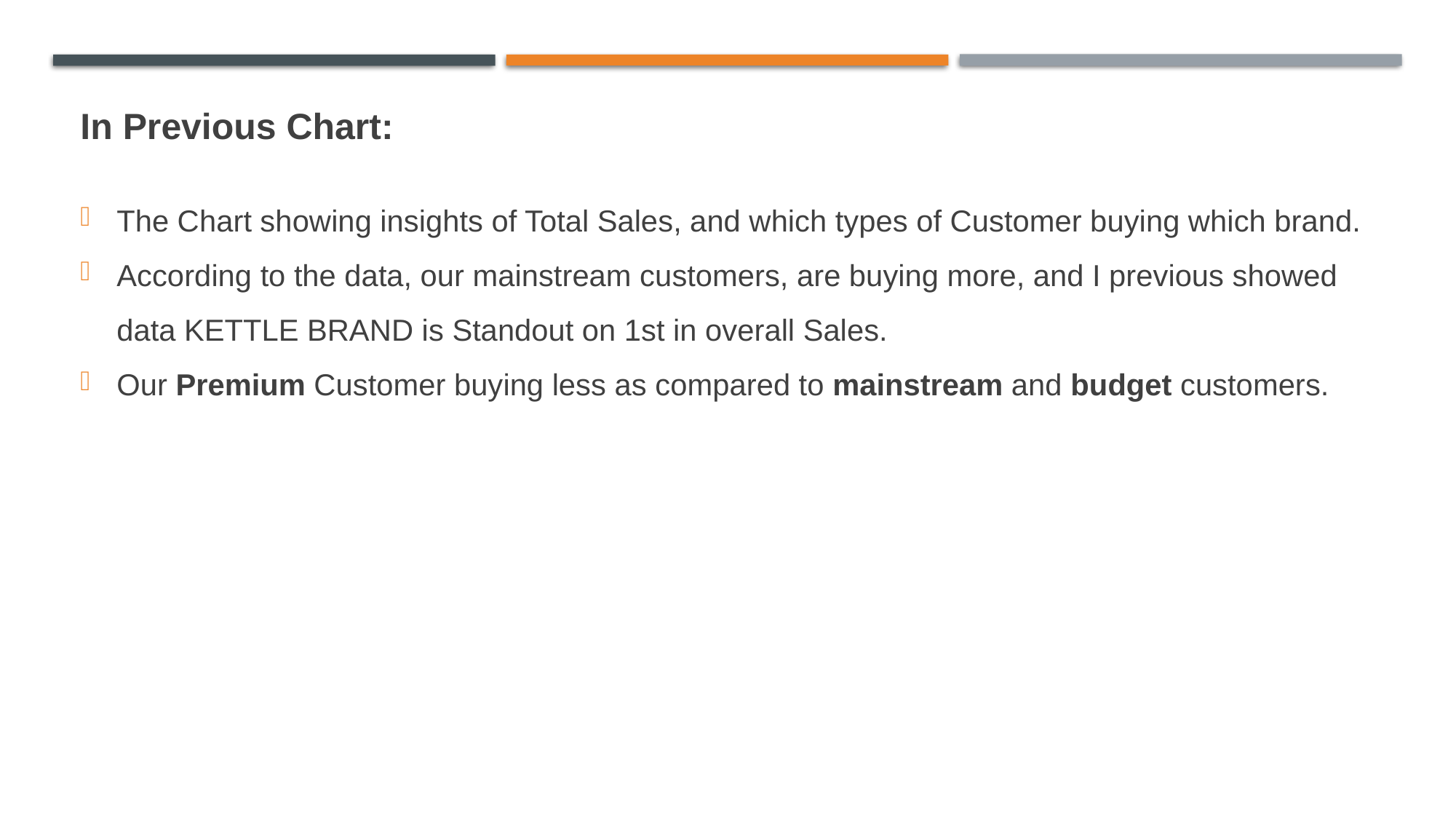

In Previous Chart:

The Chart showing insights of Total Sales, and which types of Customer buying which brand.
According to the data, our mainstream customers, are buying more, and I previous showed data KETTLE BRAND is Standout on 1st in overall Sales.
Our Premium Customer buying less as compared to mainstream and budget customers.